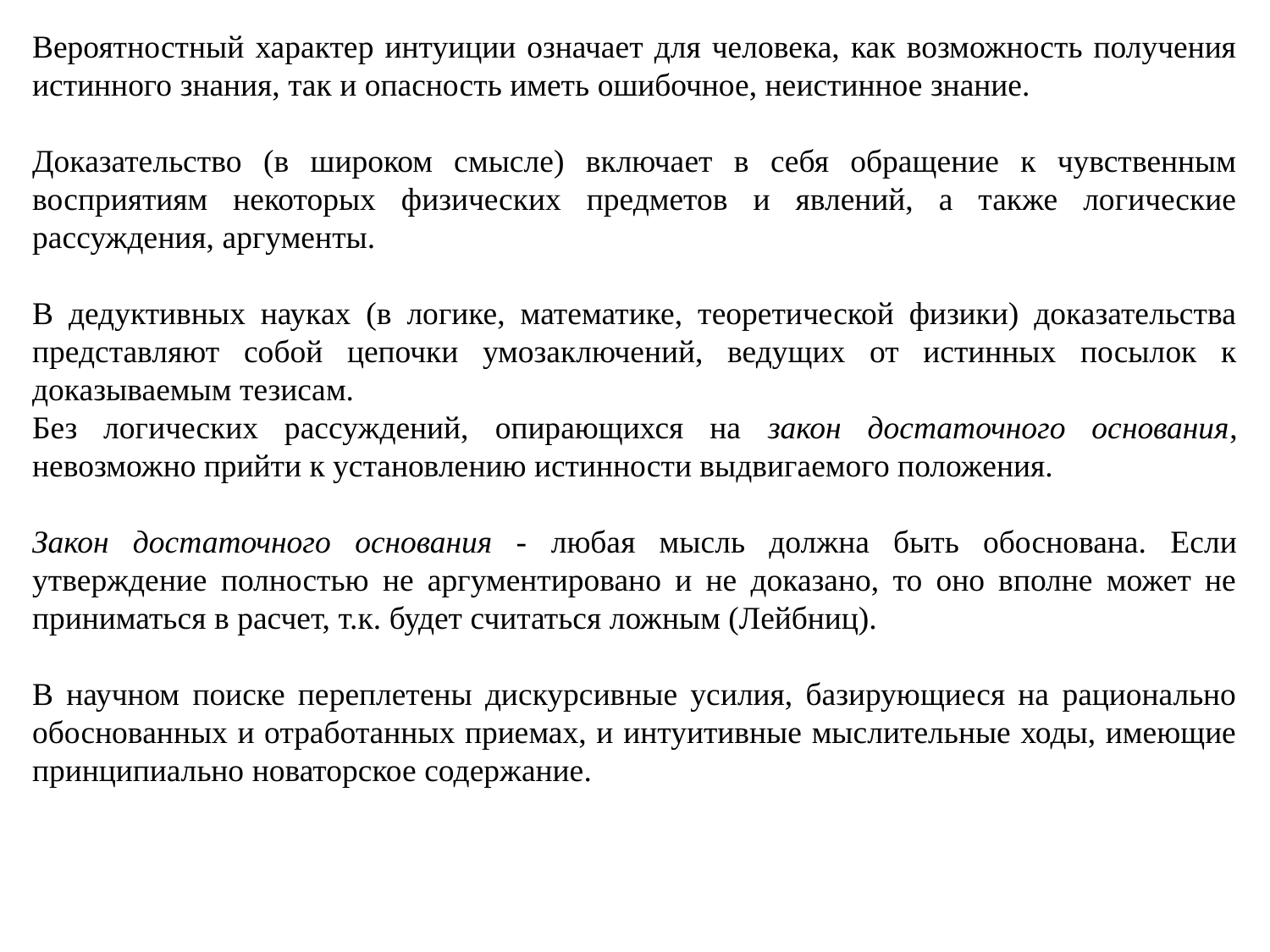

Вероятностный характер интуиции означает для человека, как возможность получения истинного знания, так и опасность иметь ошибочное, неистинное знание.

Доказательство (в широком смысле) включает в себя обращение к чувственным восприятиям некоторых физических предметов и явлений, а также логические рассуждения, аргументы.

В дедуктивных науках (в логике, математике, теоретической физики) доказательства представляют собой цепочки умозаключений, ведущих от истинных посылок к доказываемым тезисам.
Без логических рассуждений, опирающихся на закон достаточного основания, невозможно прийти к установлению истинности выдвигаемого положения.

Закон достаточного основания - любая мысль должна быть обоснована. Если утверждение полностью не аргументировано и не доказано, то оно вполне может не приниматься в расчет, т.к. будет считаться ложным (Лейбниц).

В научном поиске переплетены дискурсивные усилия, базирующиеся на рационально обоснованных и отработанных приемах, и интуитивные мыслительные ходы, имеющие принципиально новаторское содержание.